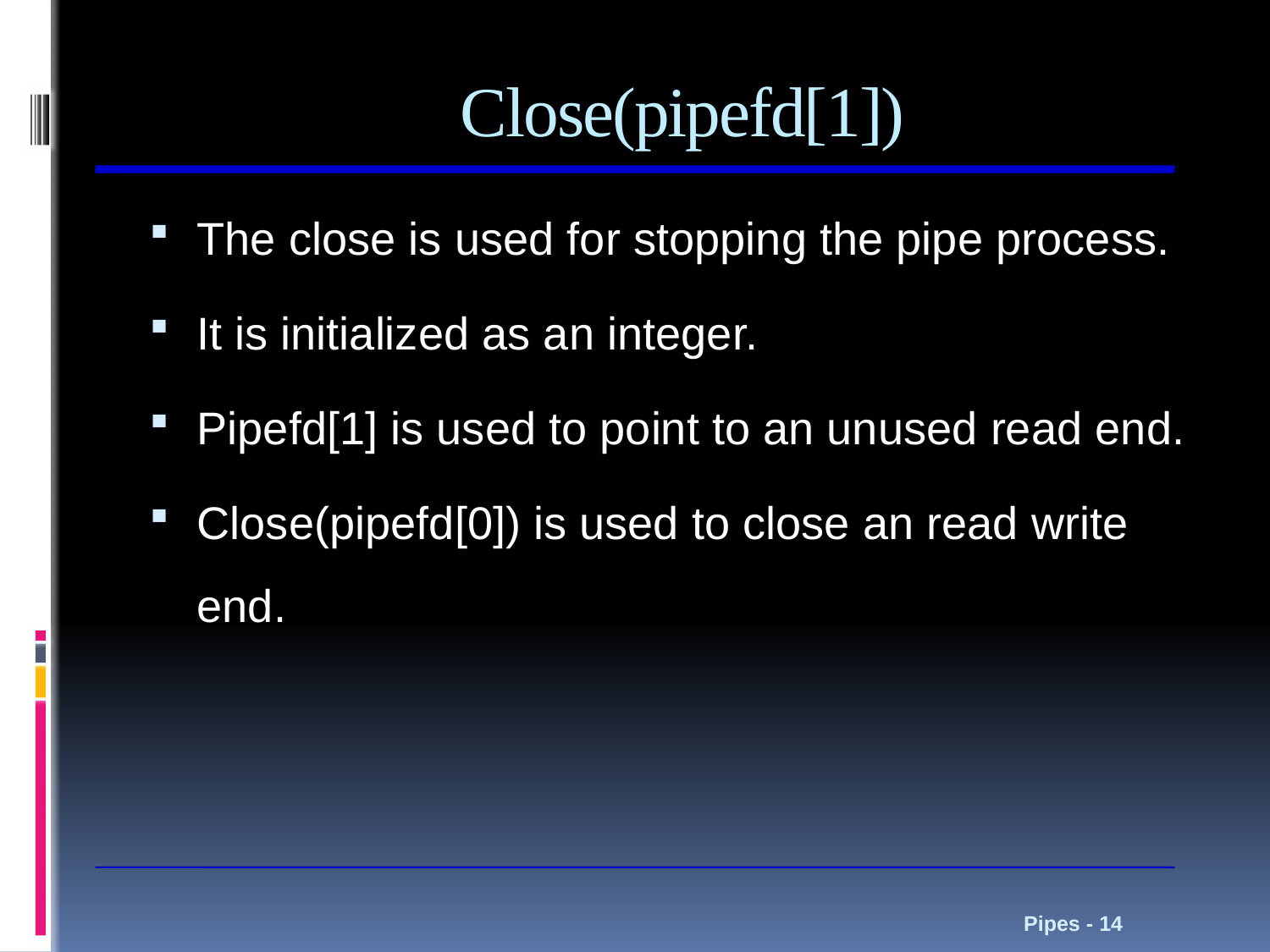

# Close(pipefd[1])
The close is used for stopping the pipe process.
It is initialized as an integer.
Pipefd[1] is used to point to an unused read end.
Close(pipefd[0]) is used to close an read write end.

Pipes - 14